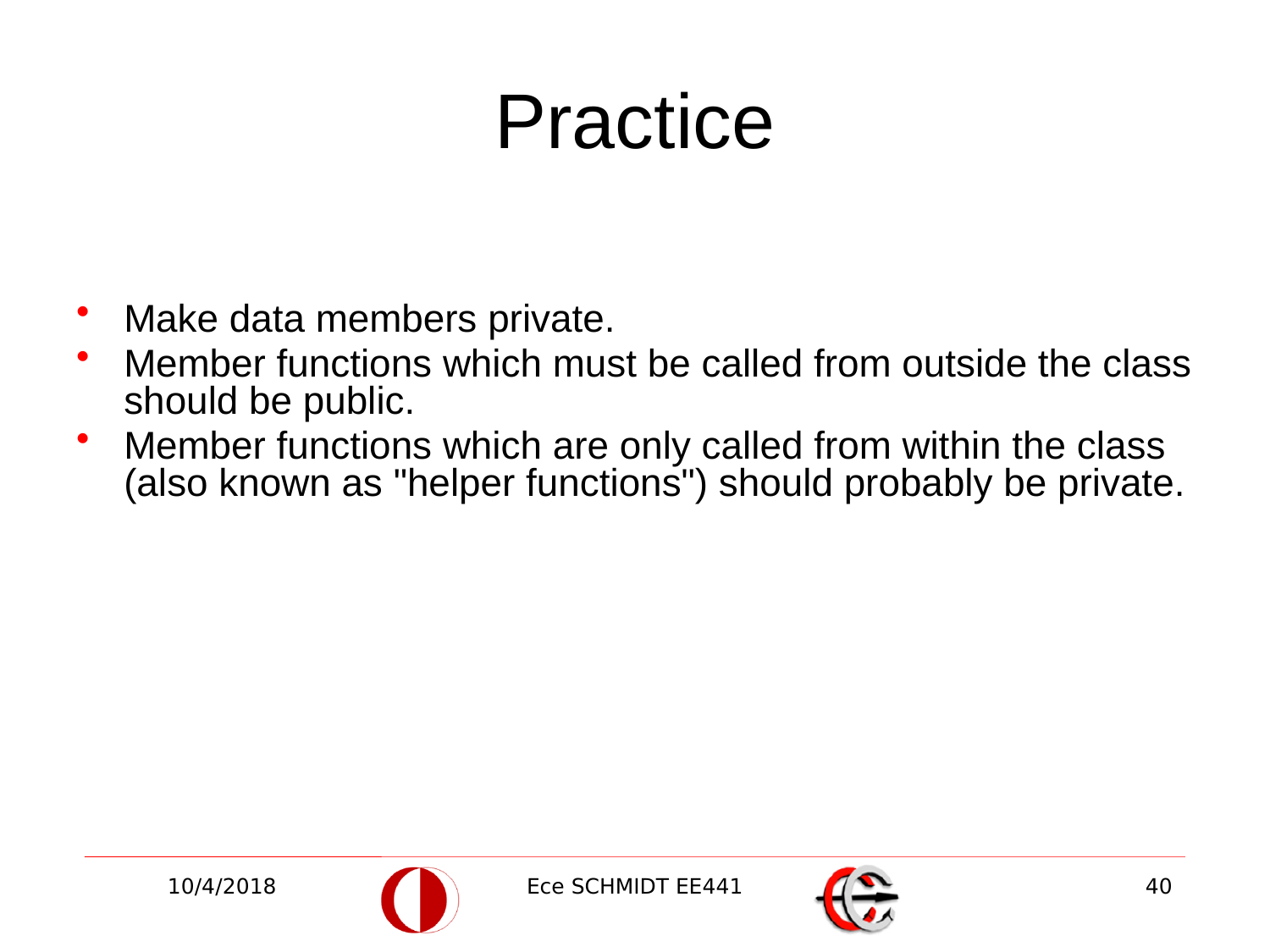

# Practice
Make data members private.
Member functions which must be called from outside the class should be public.
Member functions which are only called from within the class (also known as "helper functions") should probably be private.

10/4/2018
Ece SCHMIDT EE441
40